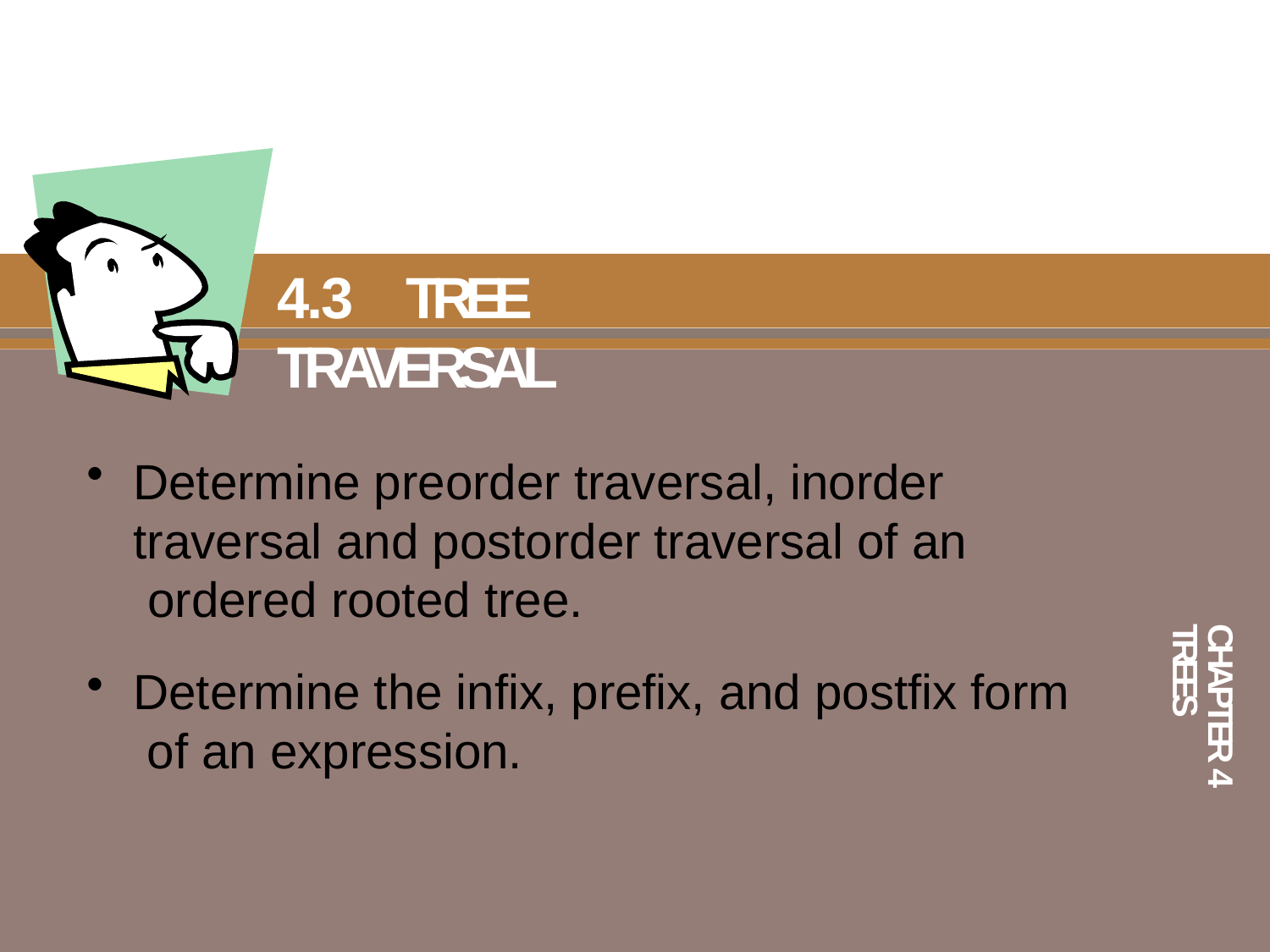

# 4.3	TREE TRAVERSAL

Determine preorder traversal, inorder  traversal and postorder traversal of an  ordered rooted tree.
Determine the infix, prefix, and postfix form  of an expression.
CHAPTER 4 TREES